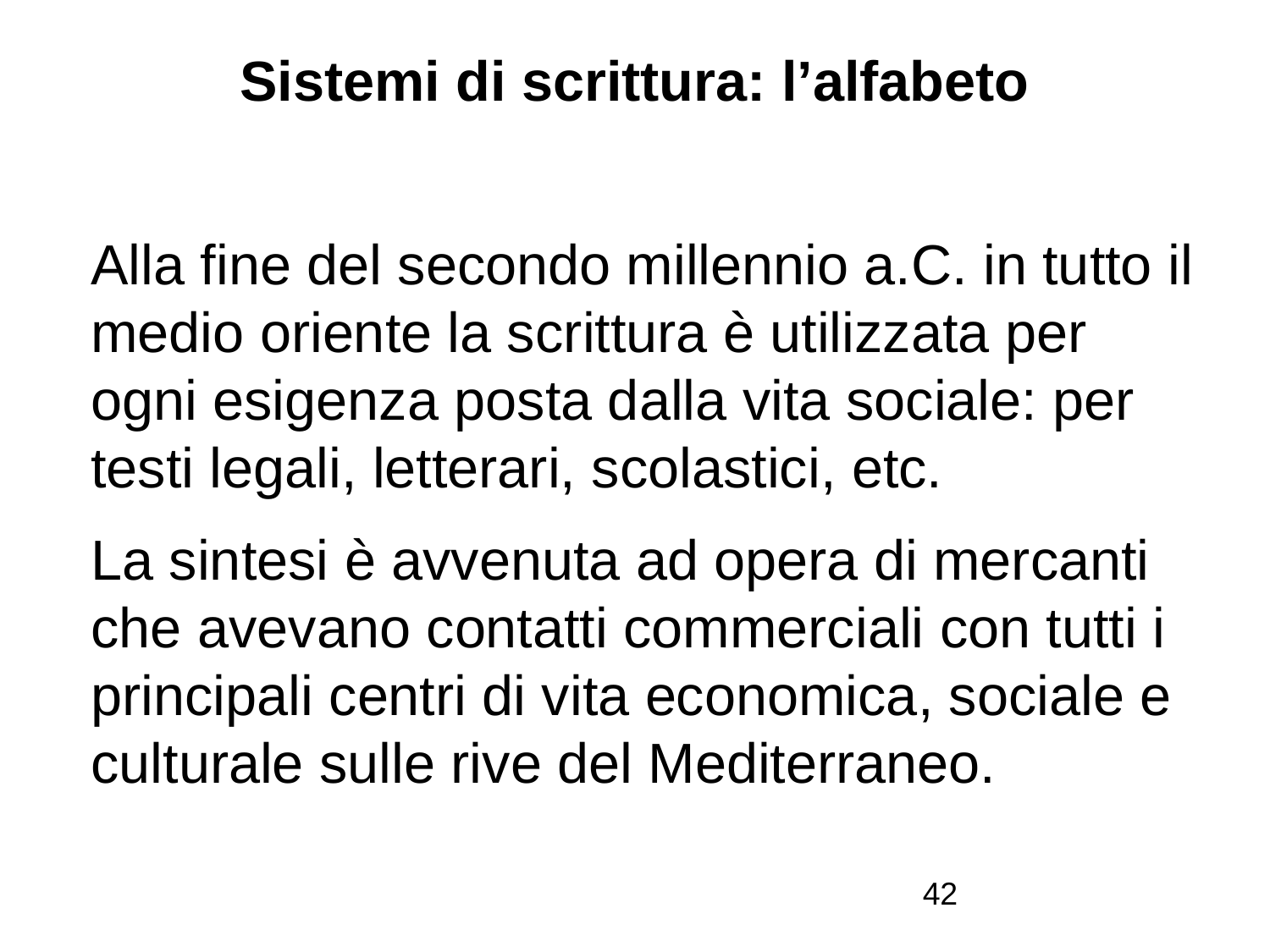

# Sistemi di scrittura: l’alfabeto
Alla fine del secondo millennio a.C. in tutto il medio oriente la scrittura è utilizzata per ogni esigenza posta dalla vita sociale: per testi legali, letterari, scolastici, etc.
La sintesi è avvenuta ad opera di mercanti che avevano contatti commerciali con tutti i principali centri di vita economica, sociale e culturale sulle rive del Mediterraneo.

42